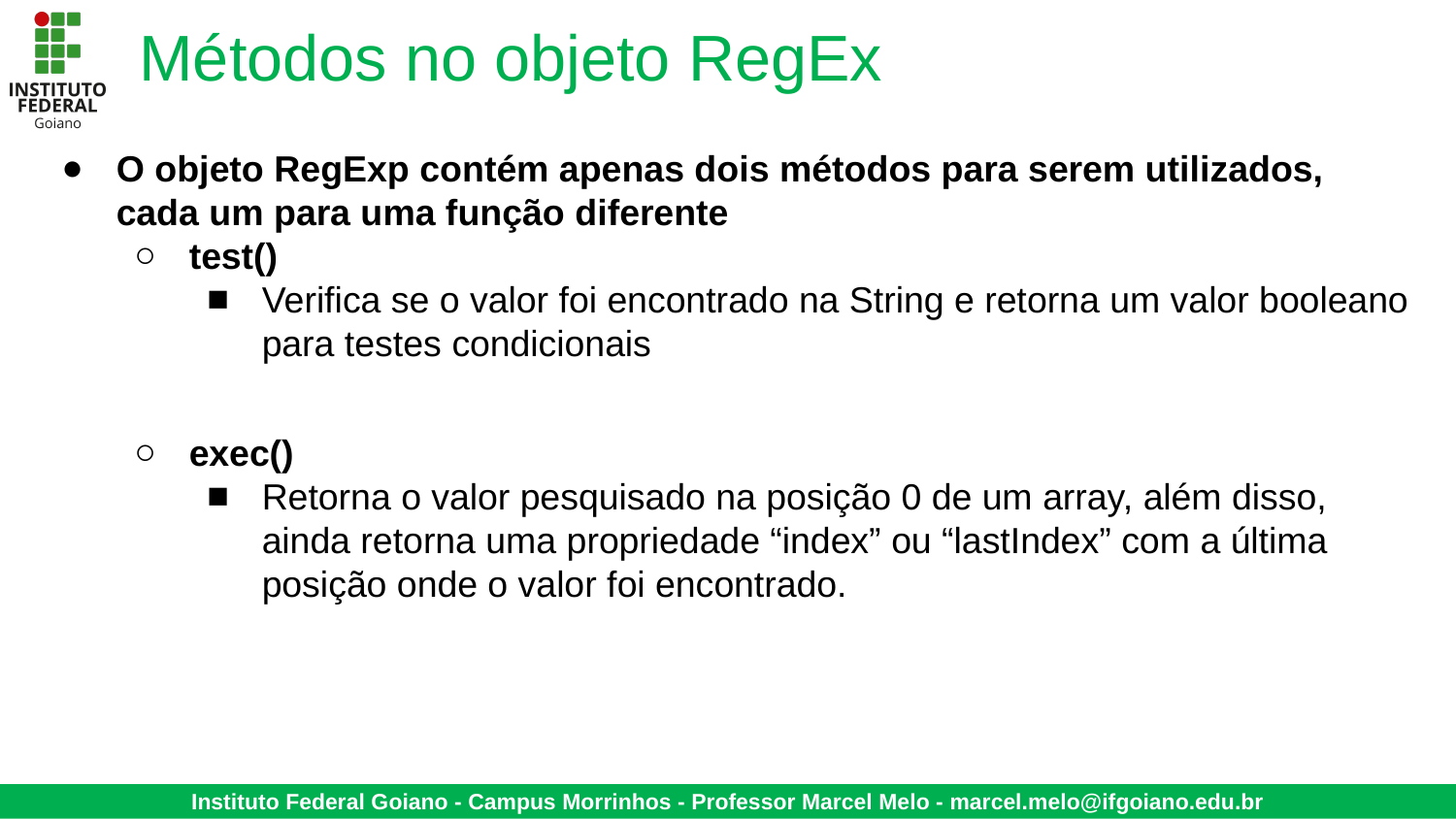

# Métodos no objeto RegEx
O objeto RegExp contém apenas dois métodos para serem utilizados, cada um para uma função diferente
test()
Verifica se o valor foi encontrado na String e retorna um valor booleano para testes condicionais

exec()
Retorna o valor pesquisado na posição 0 de um array, além disso, ainda retorna uma propriedade “index” ou “lastIndex” com a última posição onde o valor foi encontrado.